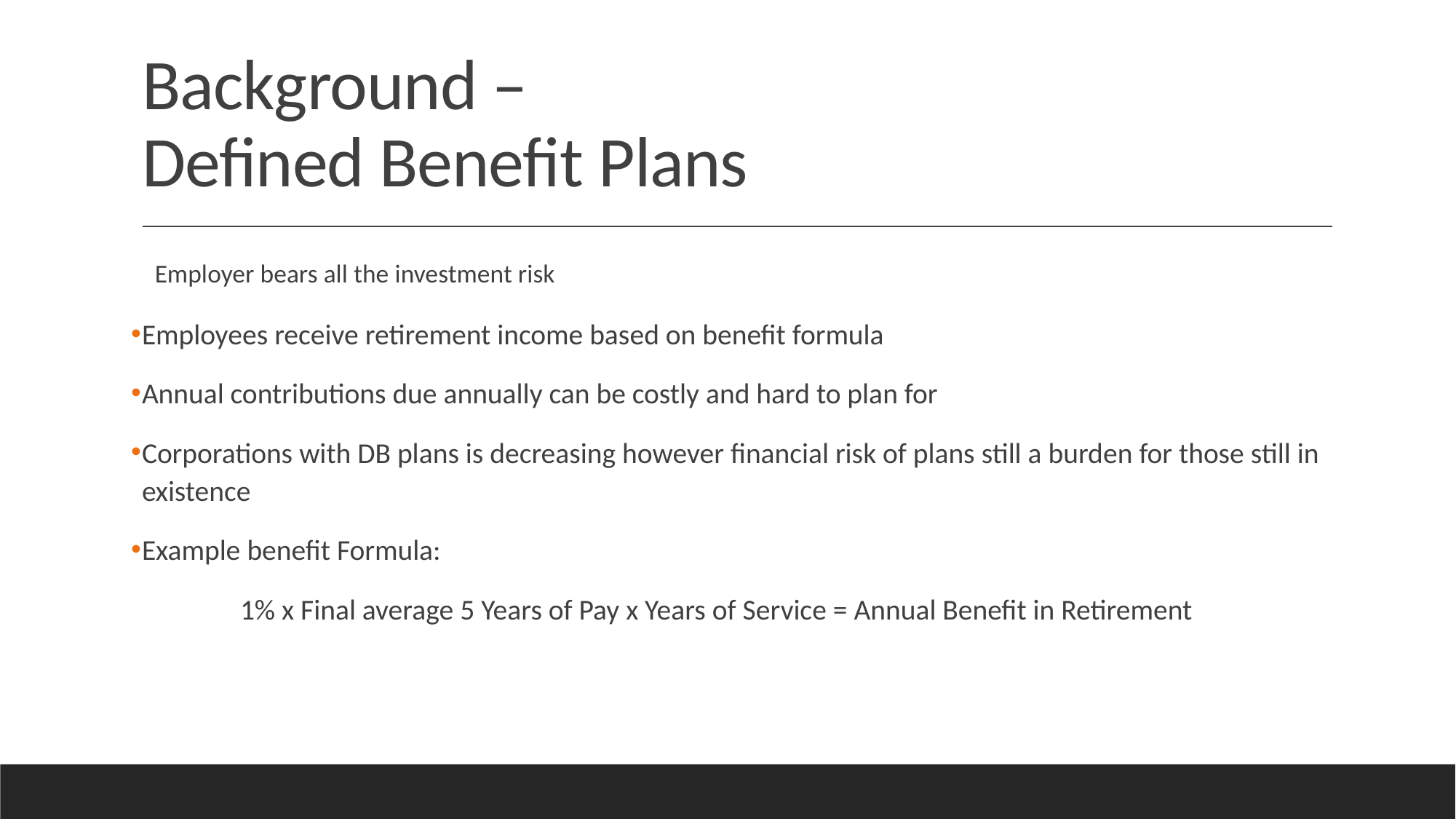

# Background – Defined Benefit Plans
Employer bears all the investment risk
Employees receive retirement income based on benefit formula
Annual contributions due annually can be costly and hard to plan for
Corporations with DB plans is decreasing however financial risk of plans still a burden for those still in existence
Example benefit Formula:
	1% x Final average 5 Years of Pay x Years of Service = Annual Benefit in Retirement